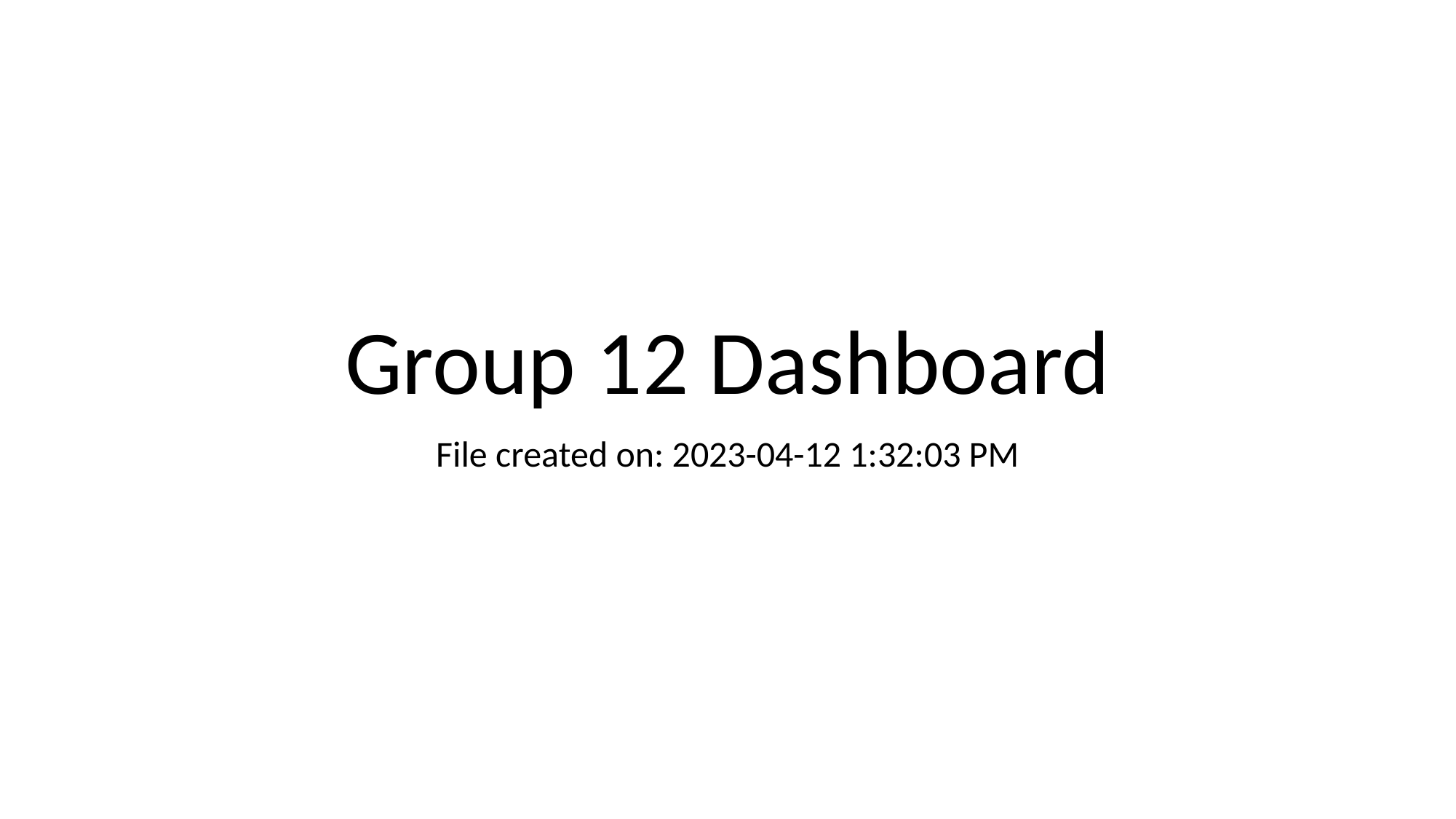

# Group 12 Dashboard
File created on: 2023-04-12 1:32:03 PM